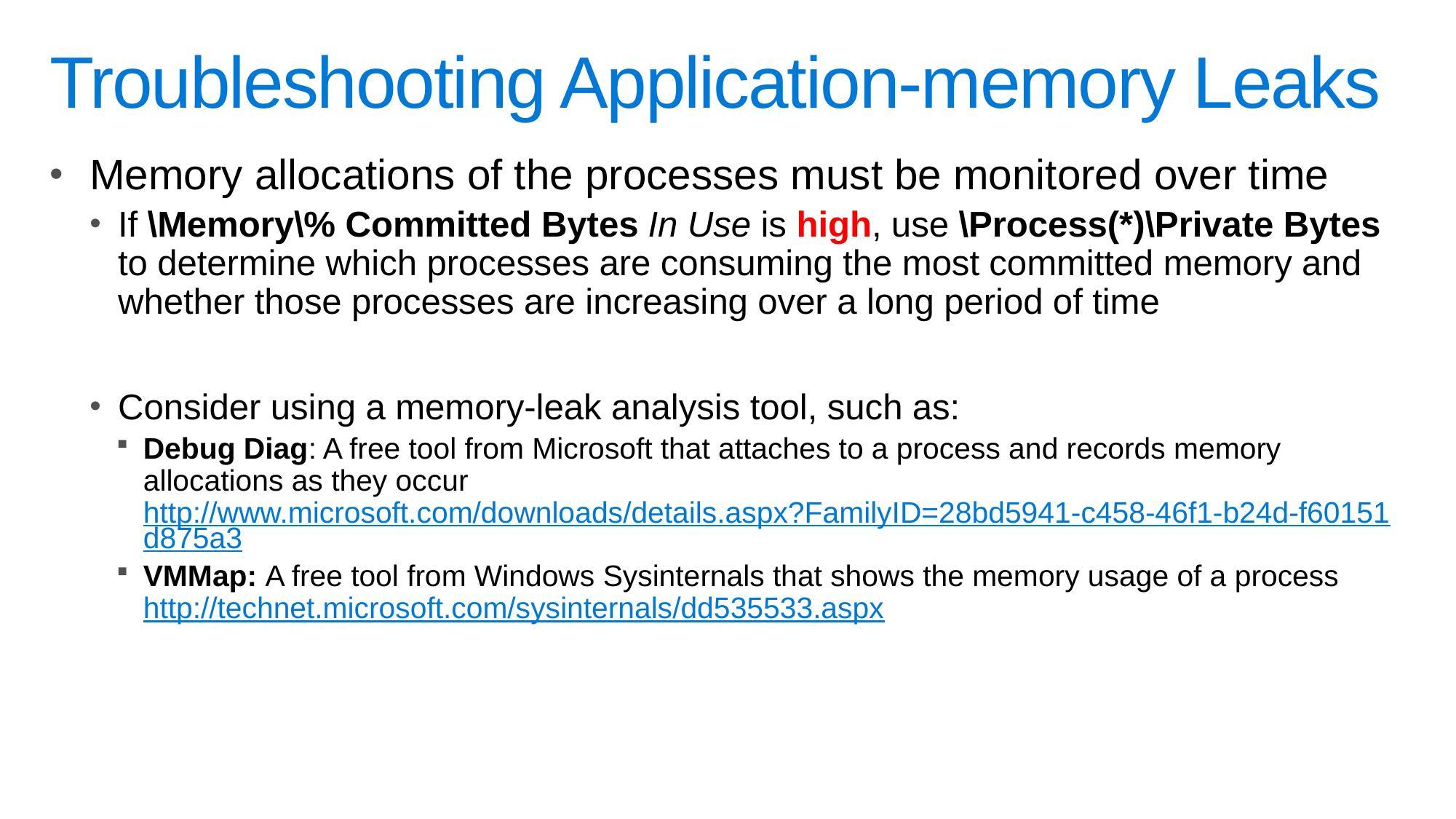

# Troubleshooting Application-memory Leaks
Memory allocations of the processes must be monitored over time
If \Memory\% Committed Bytes In Use is high, use \Process(*)\Private Bytes to determine which processes are consuming the most committed memory and whether those processes are increasing over a long period of time

Consider using a memory-leak analysis tool, such as:
Debug Diag: A free tool from Microsoft that attaches to a process and records memory allocations as they occur
http://www.microsoft.com/downloads/details.aspx?FamilyID=28bd5941-c458-46f1-b24d-f60151d875a3
VMMap: A free tool from Windows Sysinternals that shows the memory usage of a process
http://technet.microsoft.com/sysinternals/dd535533.aspx